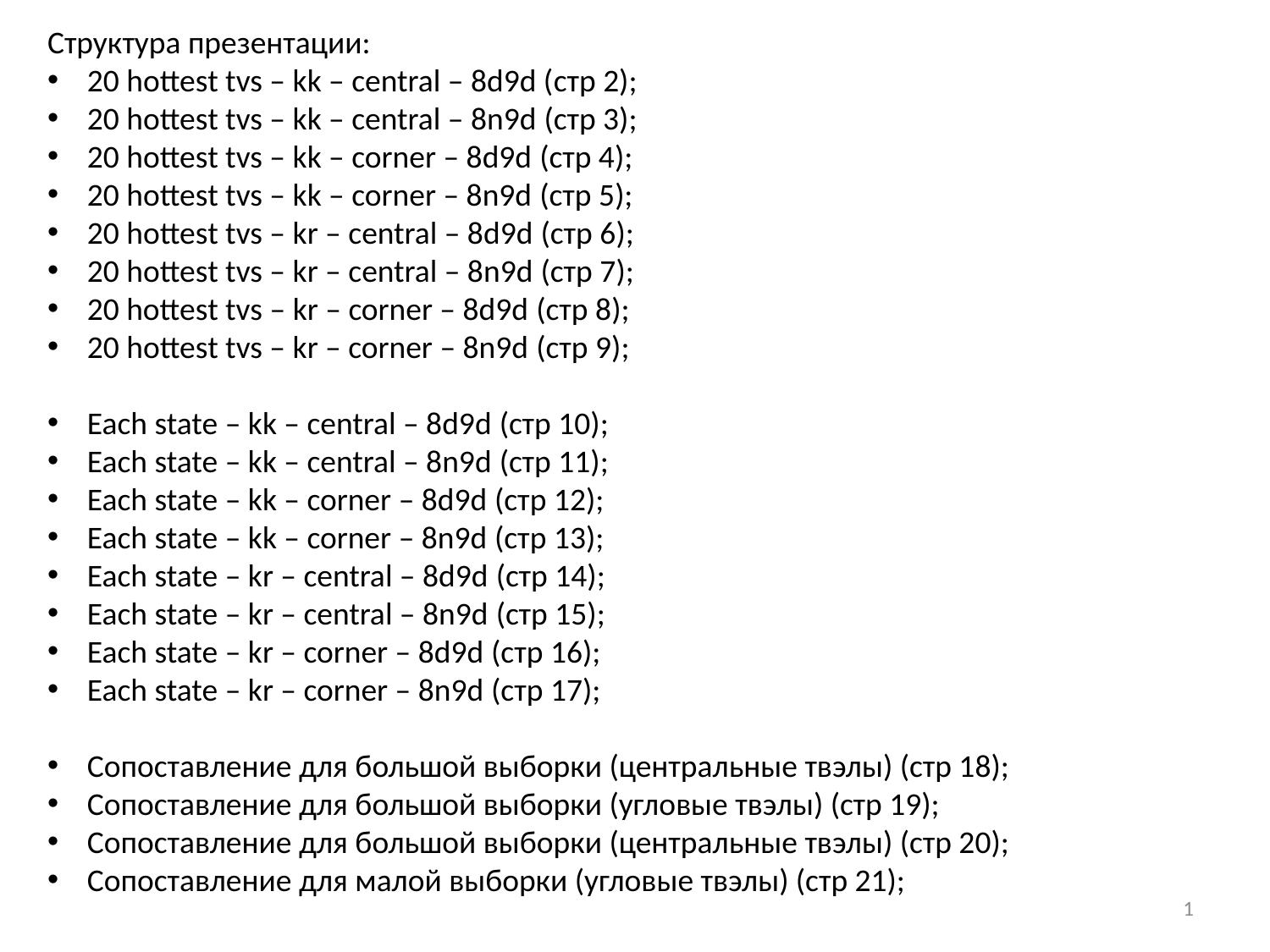

Структура презентации:
20 hottest tvs – kk – central – 8d9d (стр 2);
20 hottest tvs – kk – central – 8n9d (стр 3);
20 hottest tvs – kk – corner – 8d9d (стр 4);
20 hottest tvs – kk – corner – 8n9d (стр 5);
20 hottest tvs – kr – central – 8d9d (стр 6);
20 hottest tvs – kr – central – 8n9d (стр 7);
20 hottest tvs – kr – corner – 8d9d (стр 8);
20 hottest tvs – kr – corner – 8n9d (стр 9);

Each state – kk – central – 8d9d (стр 10);
Each state – kk – central – 8n9d (стр 11);
Each state – kk – corner – 8d9d (стр 12);
Each state – kk – corner – 8n9d (стр 13);
Each state – kr – central – 8d9d (стр 14);
Each state – kr – central – 8n9d (стр 15);
Each state – kr – corner – 8d9d (стр 16);
Each state – kr – corner – 8n9d (стр 17);

Сопоставление для большой выборки (центральные твэлы) (стр 18);
Сопоставление для большой выборки (угловые твэлы) (стр 19);
Сопоставление для большой выборки (центральные твэлы) (стр 20);
Сопоставление для малой выборки (угловые твэлы) (стр 21);

1